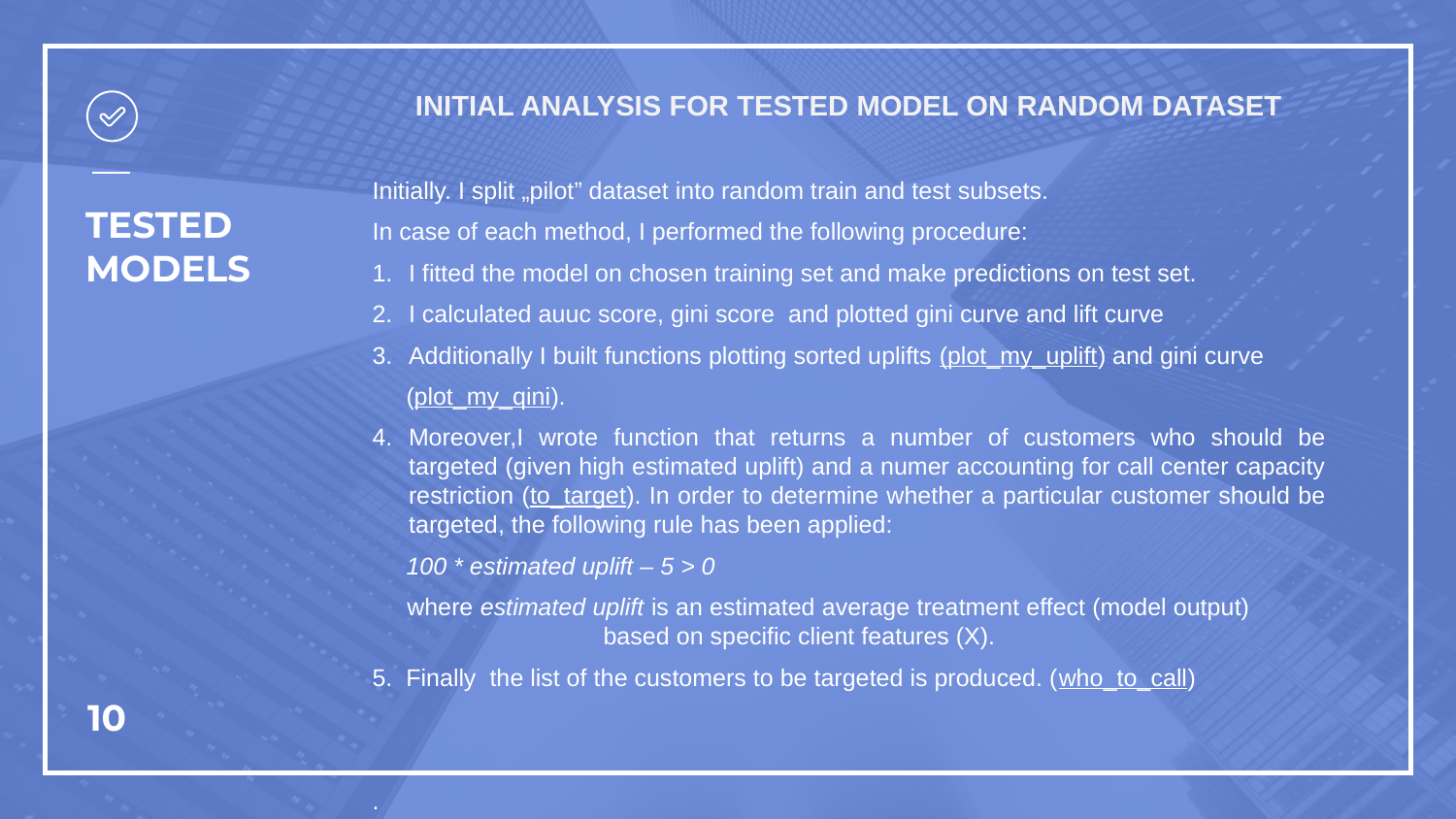

INITIAL ANALYSIS FOR TESTED MODEL ON RANDOM DATASET

Initially. I split „pilot” dataset into random train and test subsets.
In case of each method, I performed the following procedure:
I fitted the model on chosen training set and make predictions on test set.
I calculated auuc score, gini score  and plotted gini curve and lift curve
Additionally I built functions plotting sorted uplifts (plot_my_uplift) and gini curve
     (plot_my_qini).
Moreover,I wrote function that returns a number of customers who should be targeted (given high estimated uplift) and a numer accounting for call center capacity restriction (to_target). In order to determine whether a particular customer should be targeted, the following rule has been applied:
     100 * estimated uplift – 5 > 0
     where estimated uplift is an estimated average treatment effect (model output)                                          based on specific client features (X).
5.  Finally  the list of the customers to be targeted is produced. (who_to_call)

.

# TESTED MODELS

10